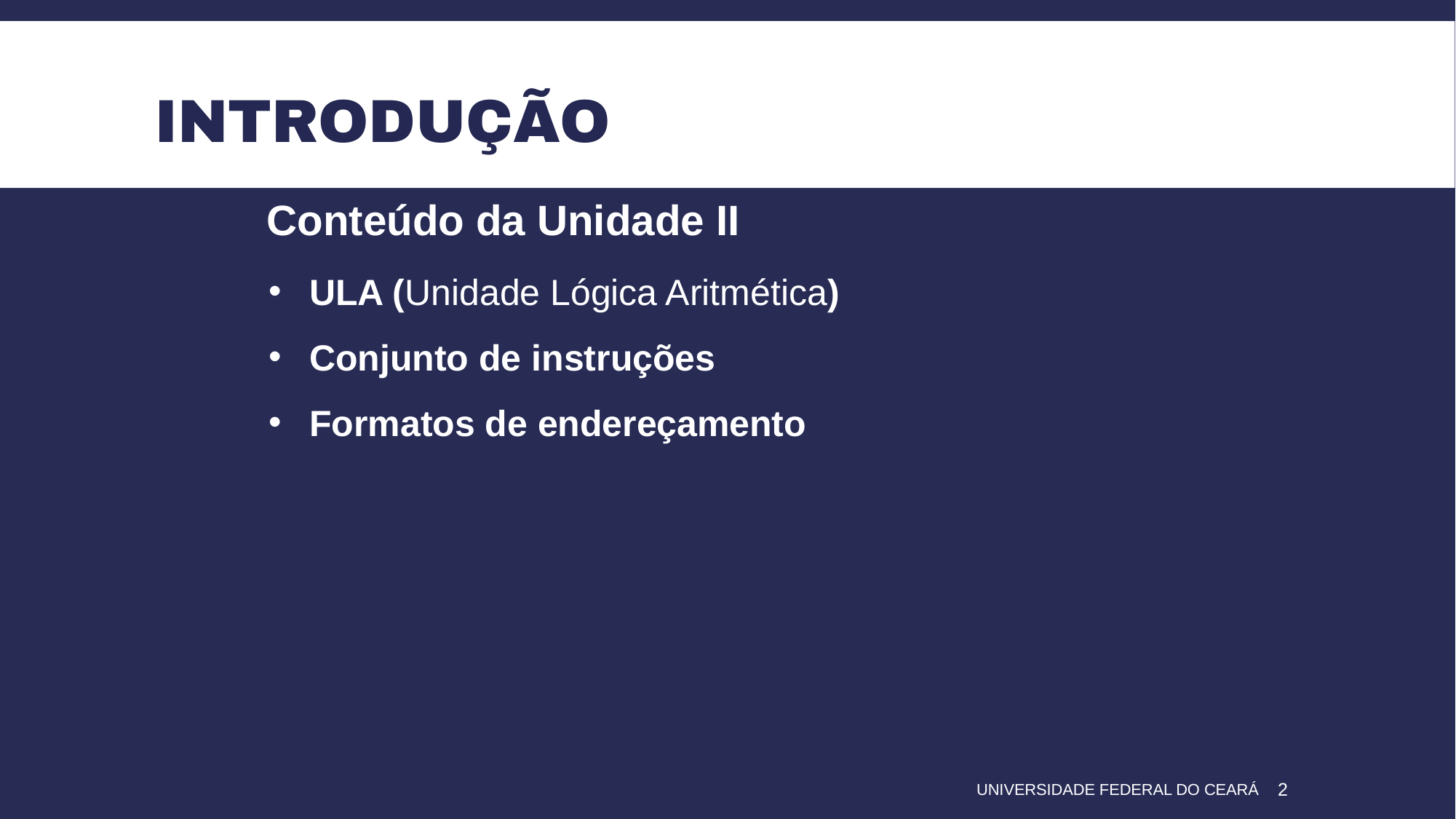

# Introdução
Conteúdo da Unidade II
ULA (Unidade Lógica Aritmética)
Conjunto de instruções
Formatos de endereçamento
UNIVERSIDADE FEDERAL DO CEARÁ
2